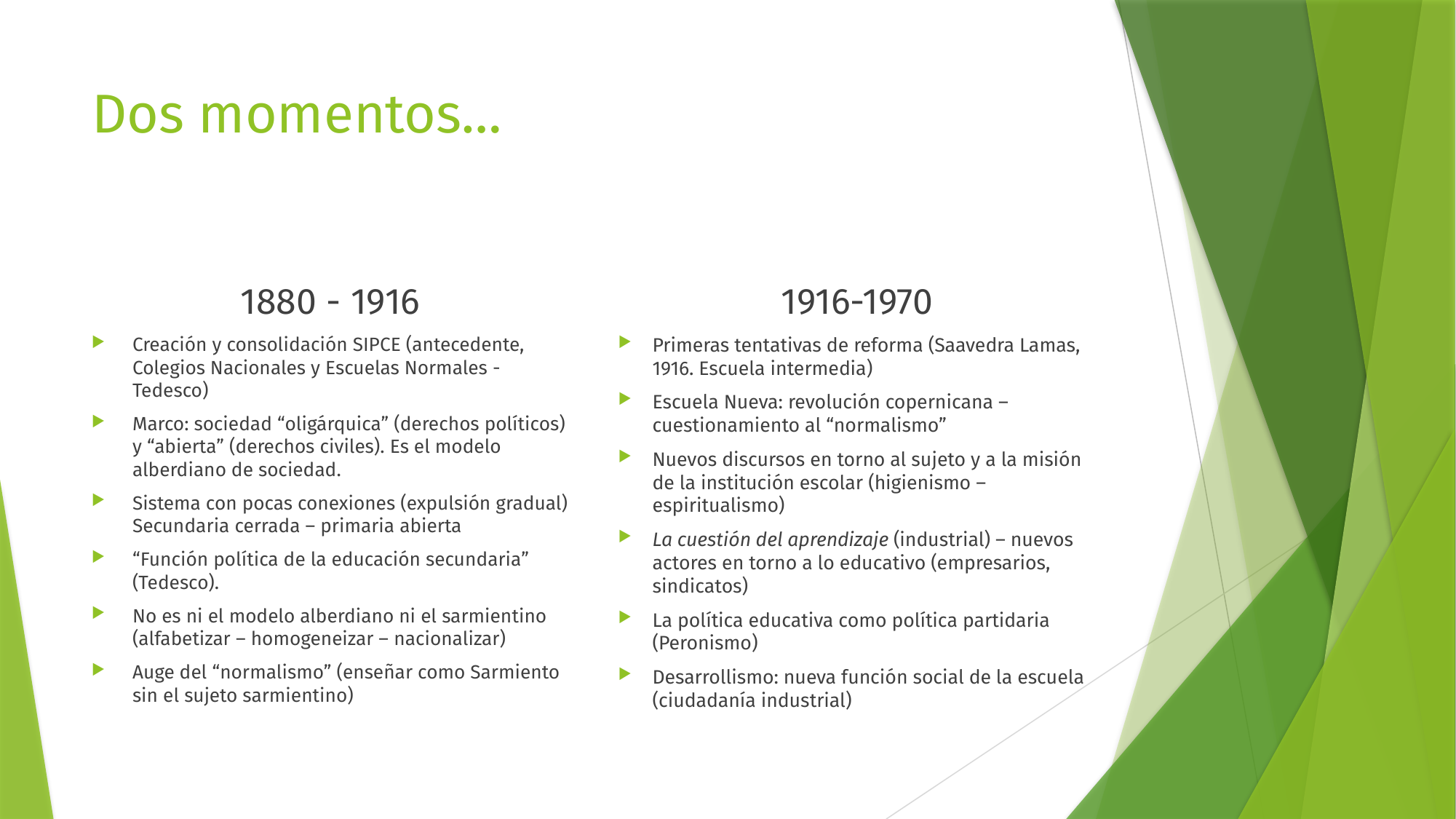

# Dos momentos…
1880 - 1916
1916-1970
Creación y consolidación SIPCE (antecedente, Colegios Nacionales y Escuelas Normales - Tedesco)
Marco: sociedad “oligárquica” (derechos políticos) y “abierta” (derechos civiles). Es el modelo alberdiano de sociedad.
Sistema con pocas conexiones (expulsión gradual) Secundaria cerrada – primaria abierta
“Función política de la educación secundaria” (Tedesco).
No es ni el modelo alberdiano ni el sarmientino (alfabetizar – homogeneizar – nacionalizar)
Auge del “normalismo” (enseñar como Sarmiento sin el sujeto sarmientino)
Primeras tentativas de reforma (Saavedra Lamas, 1916. Escuela intermedia)
Escuela Nueva: revolución copernicana – cuestionamiento al “normalismo”
Nuevos discursos en torno al sujeto y a la misión de la institución escolar (higienismo – espiritualismo)
La cuestión del aprendizaje (industrial) – nuevos actores en torno a lo educativo (empresarios, sindicatos)
La política educativa como política partidaria (Peronismo)
Desarrollismo: nueva función social de la escuela (ciudadanía industrial)